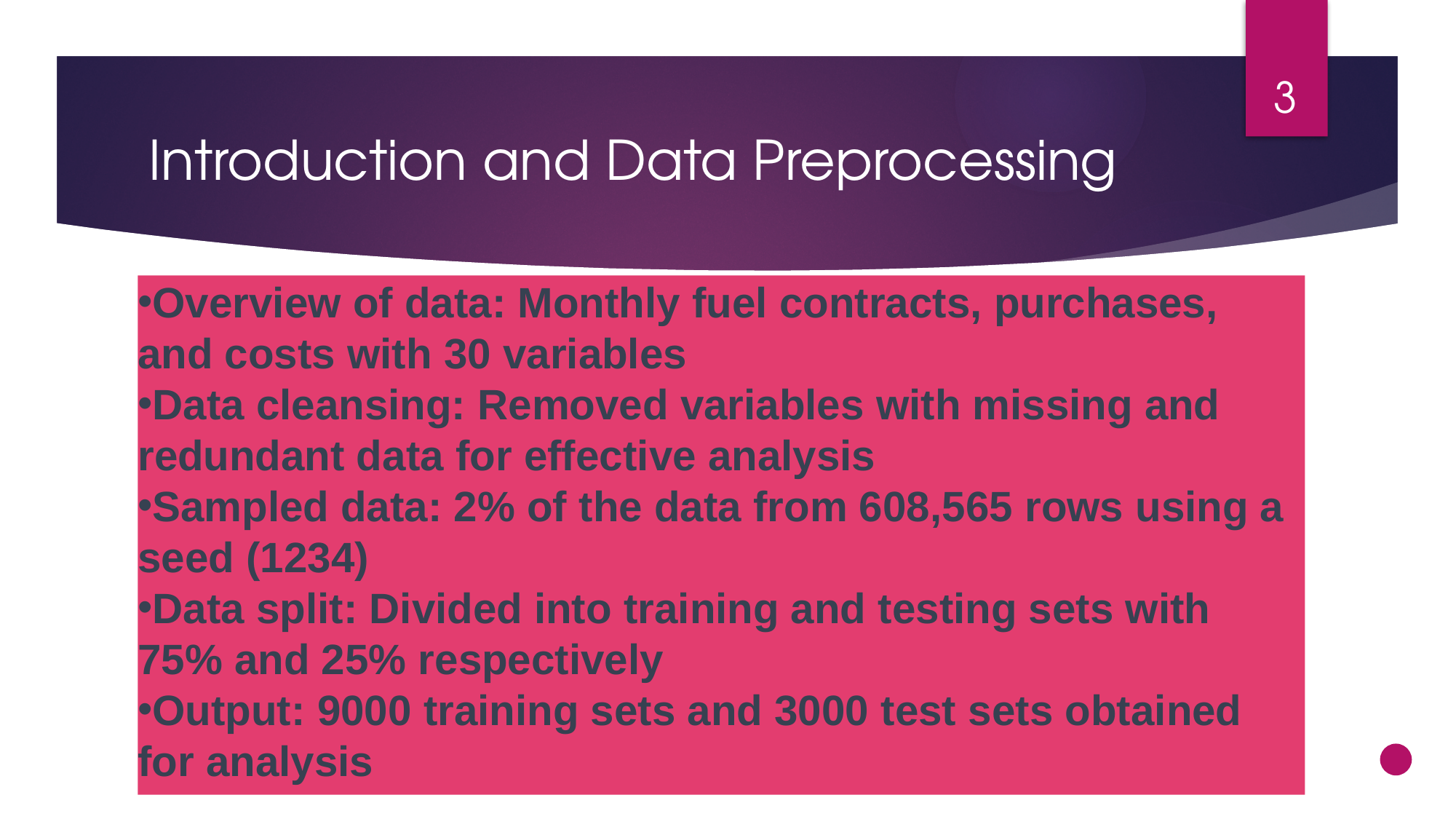

3
# Introduction and Data Preprocessing
Overview of data: Monthly fuel contracts, purchases, and costs with 30 variables
Data cleansing: Removed variables with missing and redundant data for effective analysis
Sampled data: 2% of the data from 608,565 rows using a seed (1234)
Data split: Divided into training and testing sets with 75% and 25% respectively
Output: 9000 training sets and 3000 test sets obtained for analysis